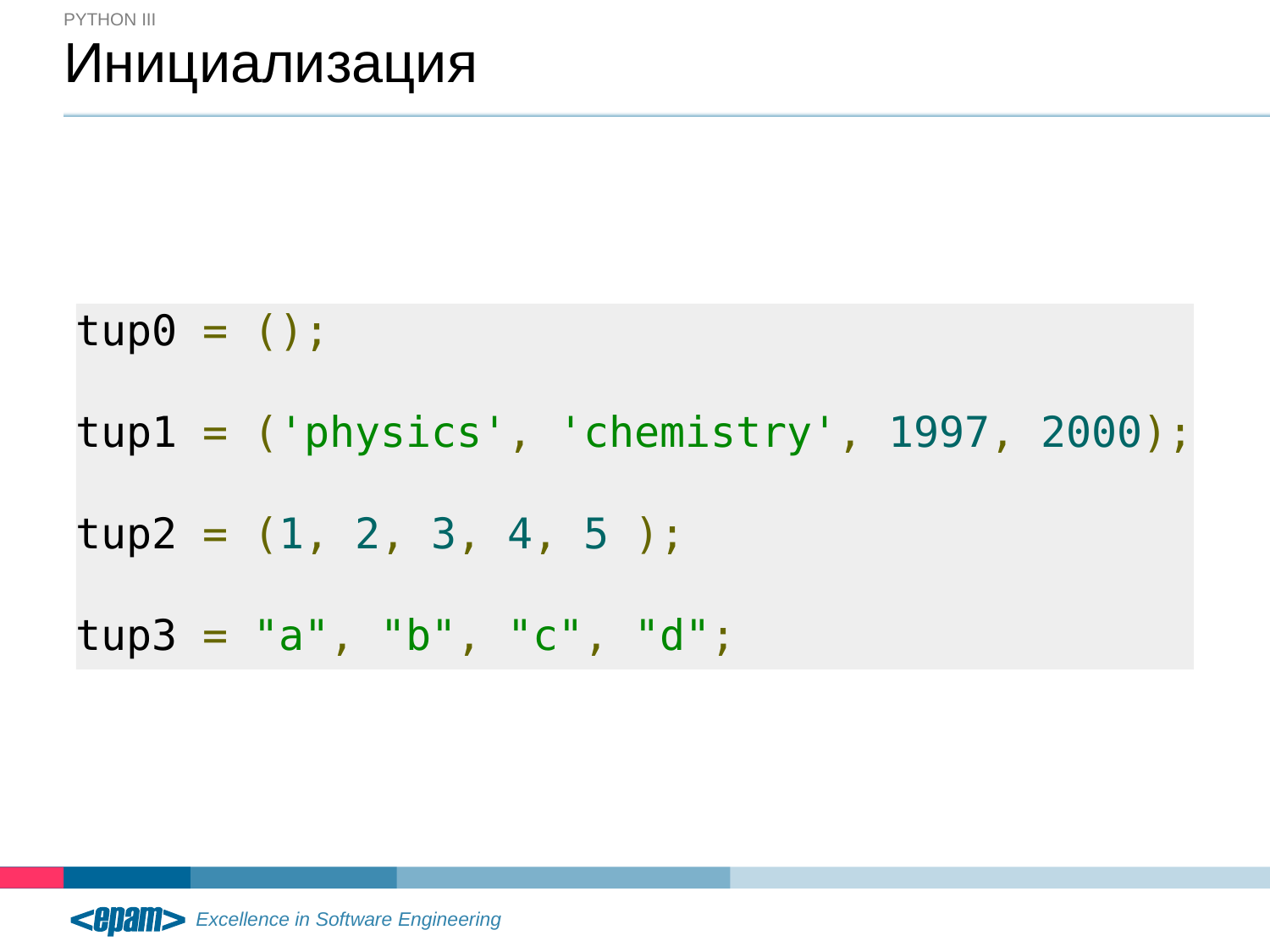

Python III
# Инициализация

tup0 = ();

tup1 = ('physics', 'chemistry', 1997, 2000);

tup2 = (1, 2, 3, 4, 5 );

tup3 = "a", "b", "c", "d";